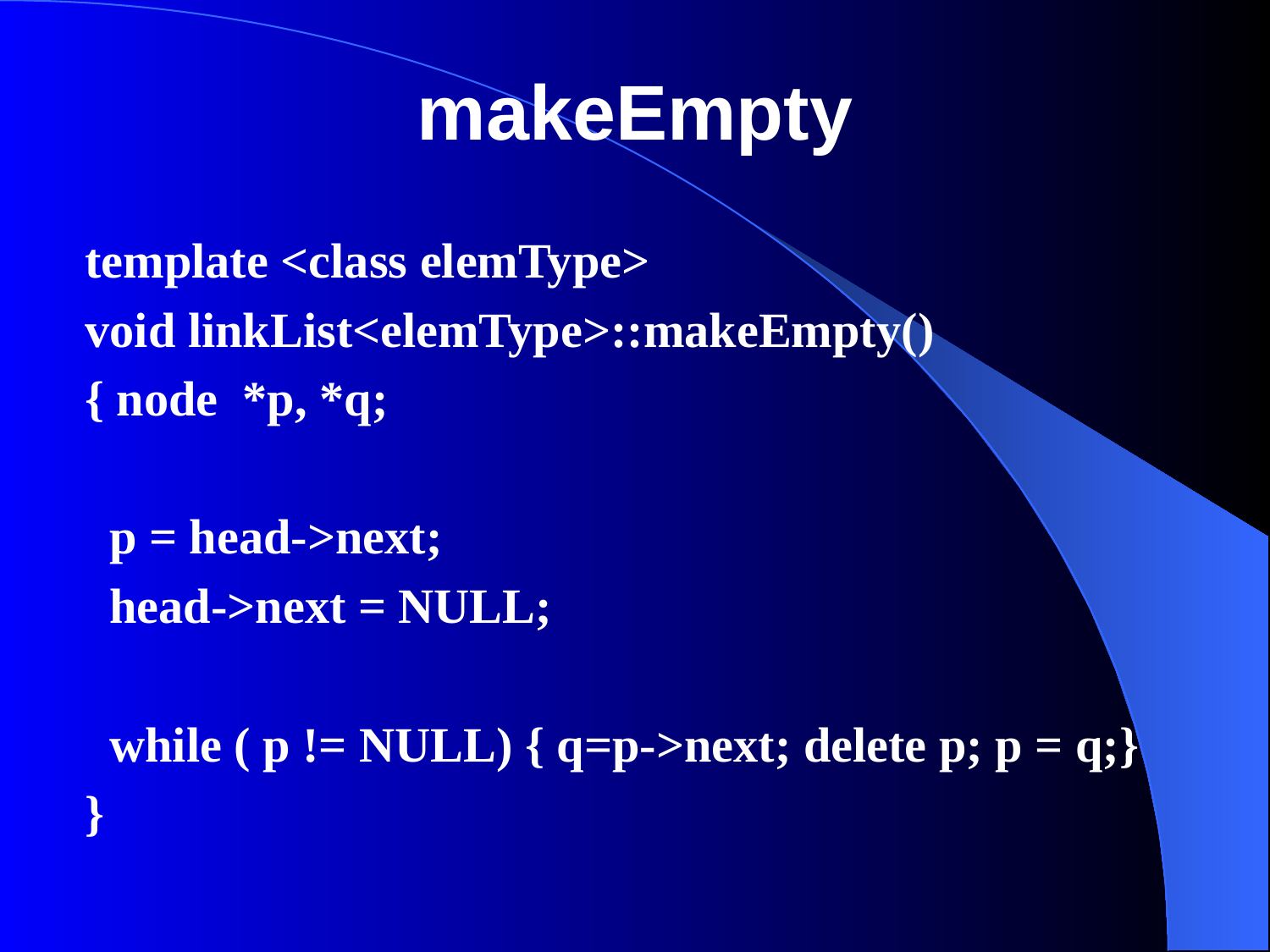

# makeEmpty
template <class elemType>
void linkList<elemType>::makeEmpty()
{ node  *p, *q;

  p = head->next;
  head->next = NULL;

  while ( p != NULL) { q=p->next; delete p; p = q;}
}